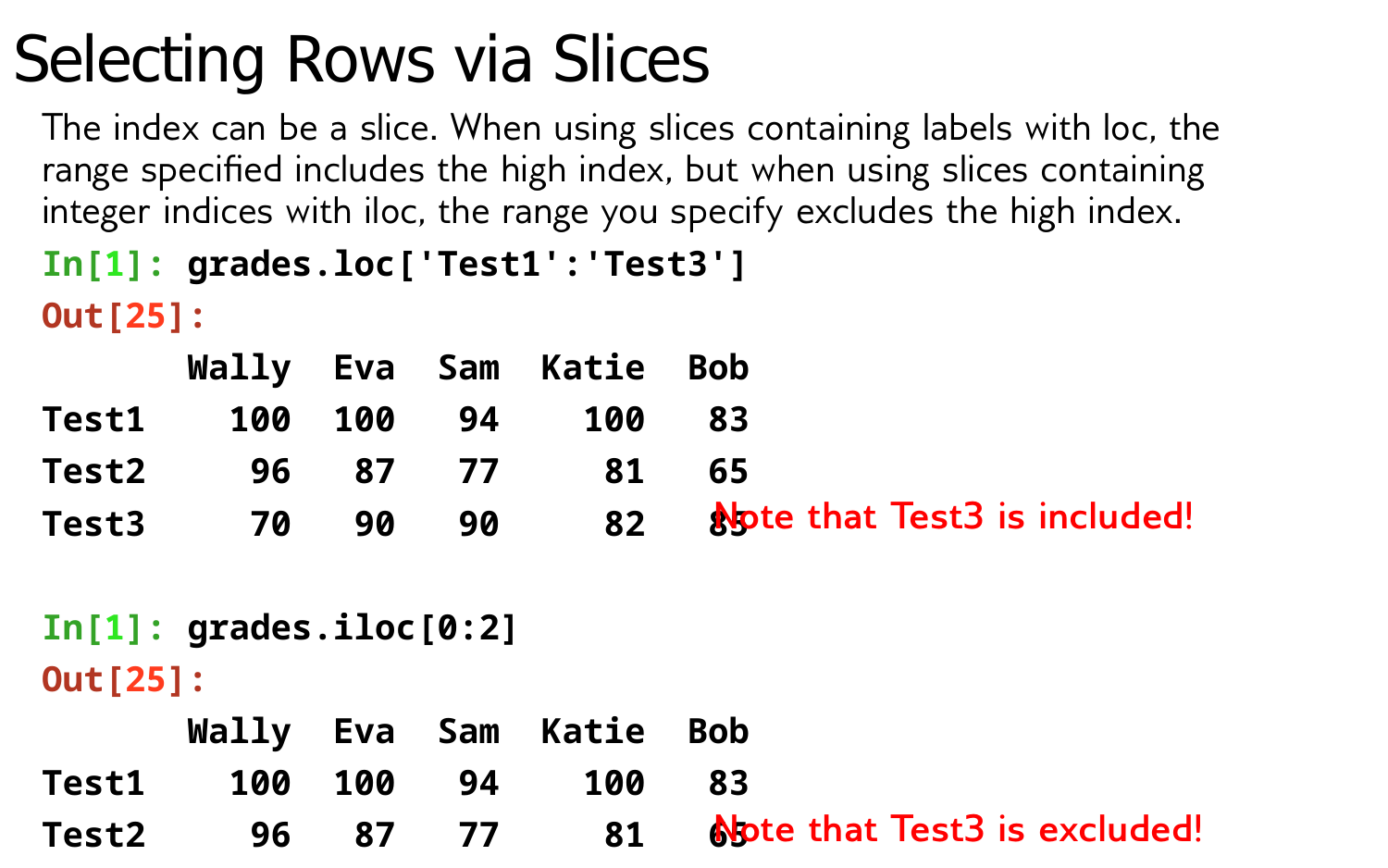

# Selecting Rows via Slices
The index can be a slice. When using slices containing labels with loc, the range specified includes the high index, but when using slices containing integer indices with iloc, the range you specify excludes the high index.
In[1]: grades.loc['Test1':'Test3']
Out[25]:
       Wally  Eva  Sam  Katie  Bob
Test1    100  100   94    100   83
Test2     96   87   77     81   65
Test3     70   90   90     82   85

In[1]: grades.iloc[0:2]
Out[25]:
       Wally  Eva  Sam  Katie  Bob
Test1    100  100   94    100   83
Test2     96   87   77     81   65

Note that Test3 is included!
Note that Test3 is excluded!